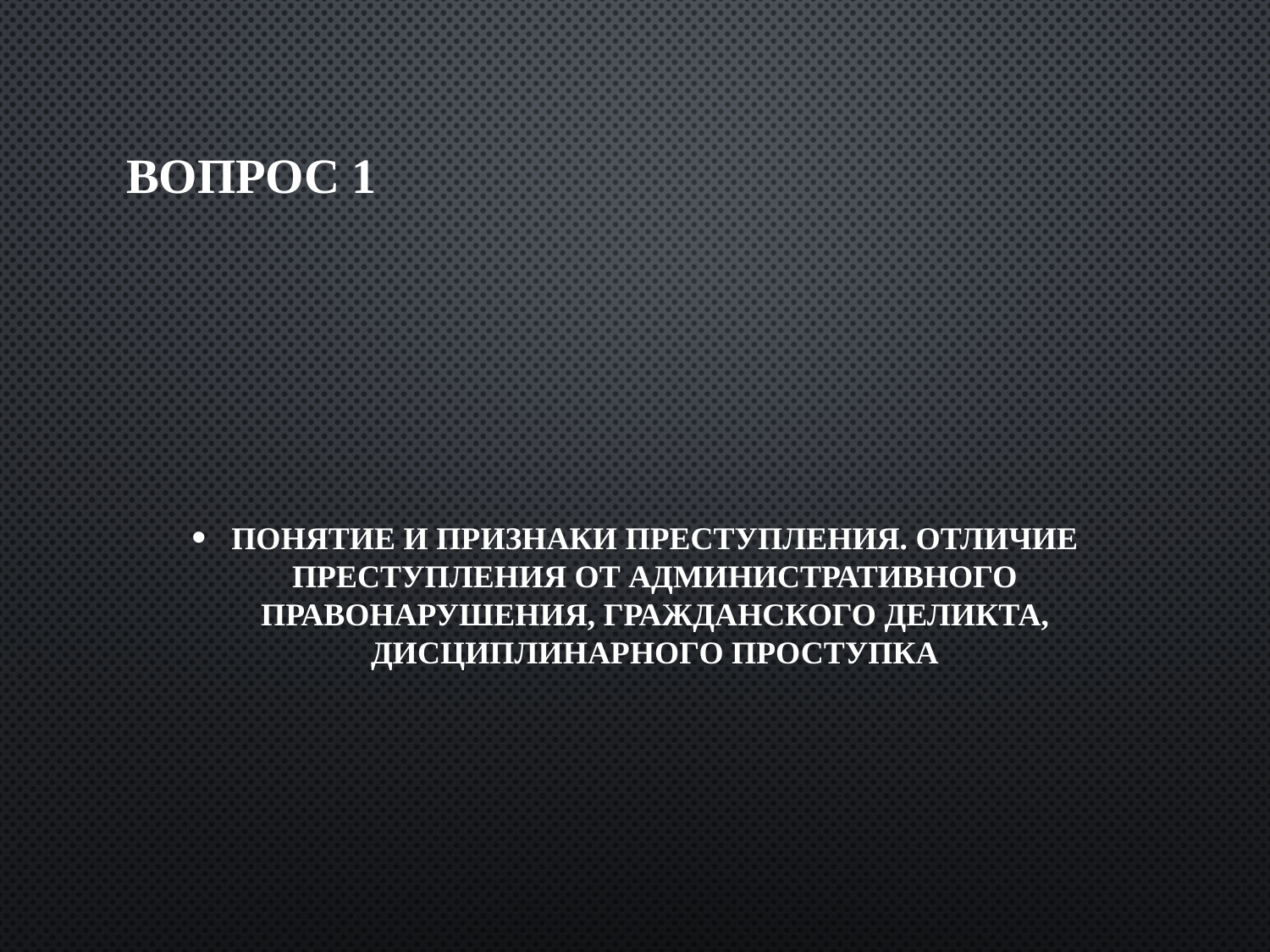

# Вопрос 1

Понятие и признаки преступления. Отличие преступления от административного правонарушения, гражданского деликта, дисциплинарного проступка